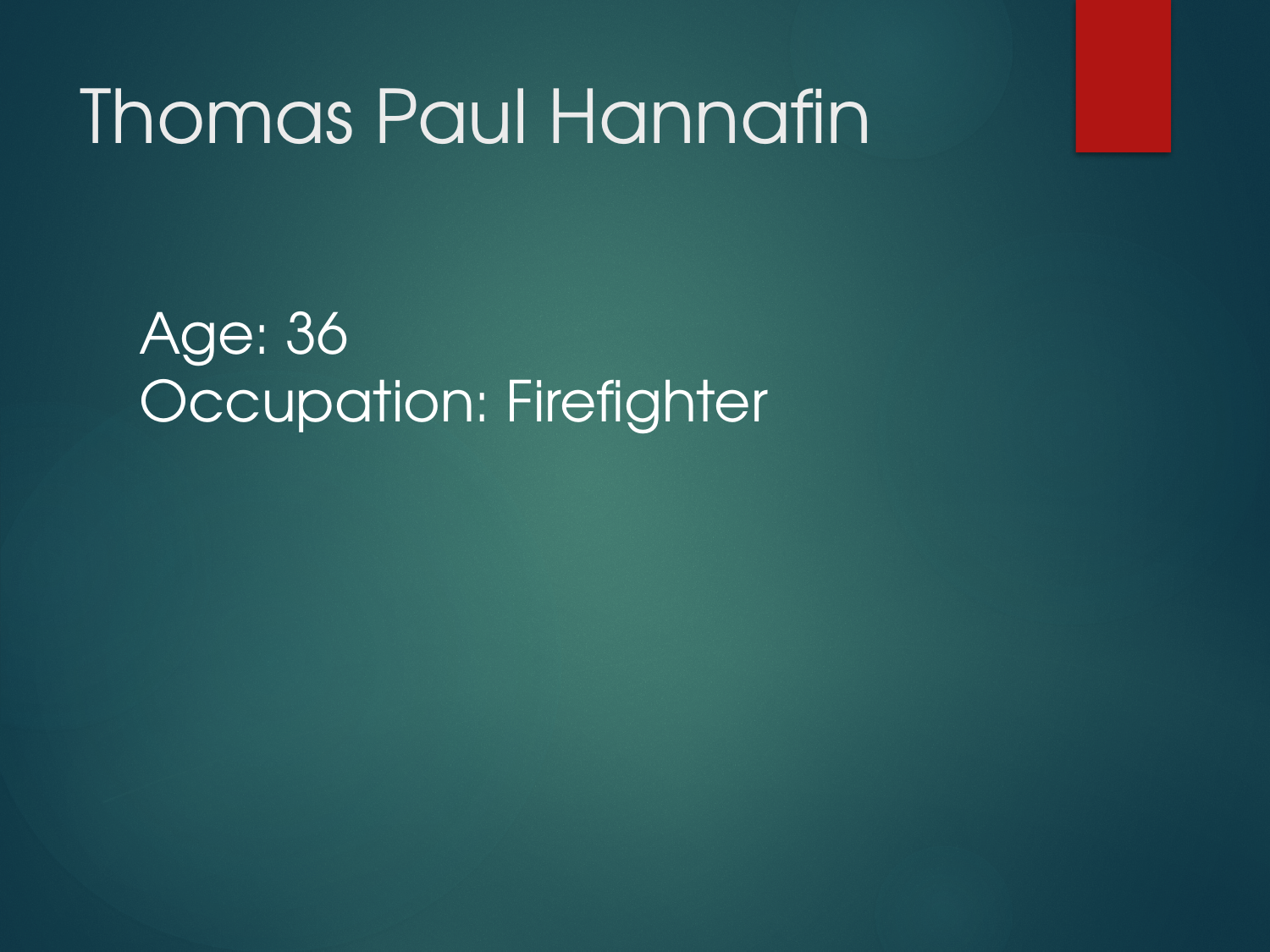

# Thomas Paul Hannafin

Age: 36
Occupation: Firefighter